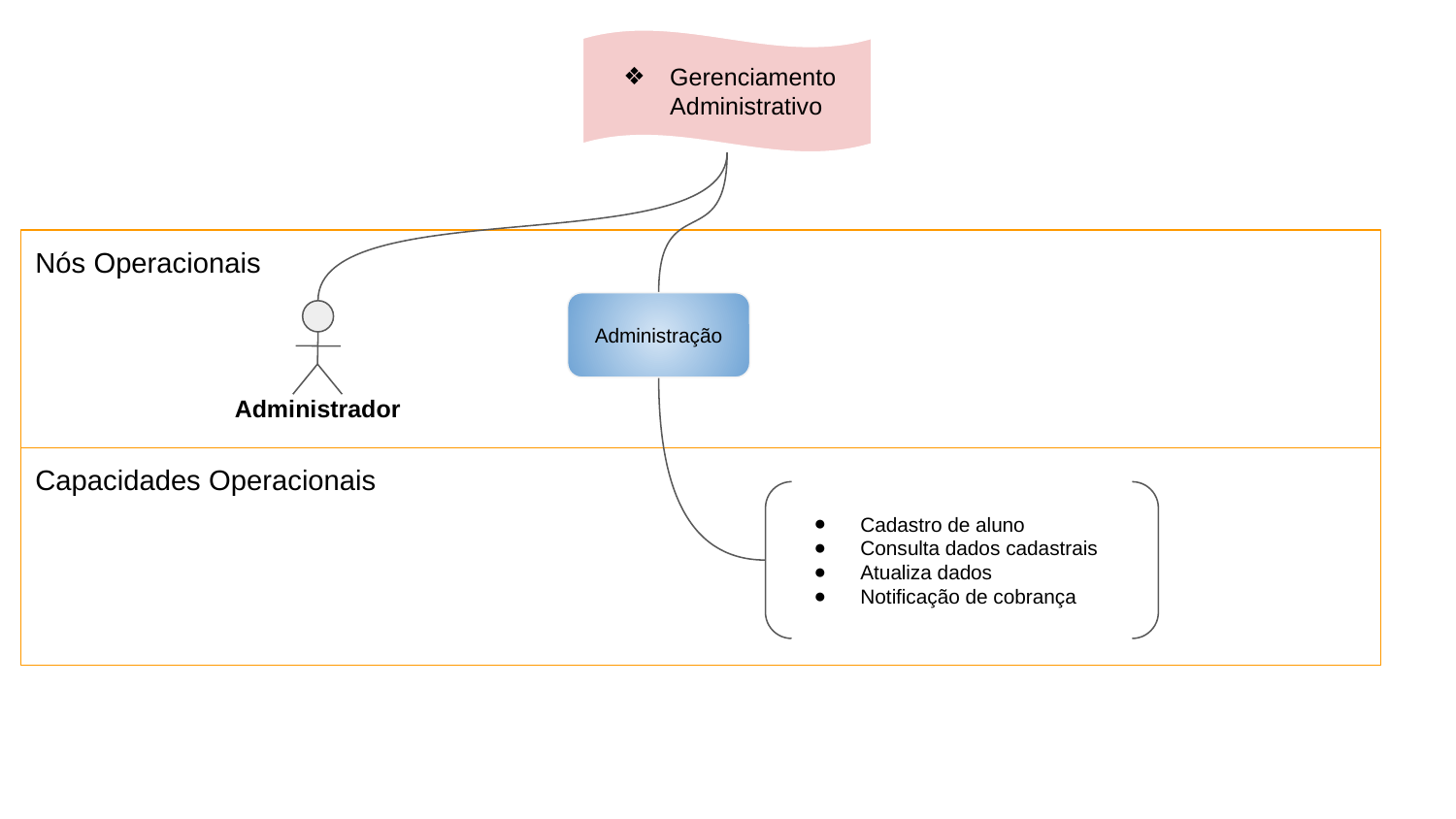

Gerenciamento Administrativo
Nós Operacionais
Administração

Administrador
Capacidades Operacionais
Cadastro de aluno
Consulta dados cadastrais
Atualiza dados
Notificação de cobrança